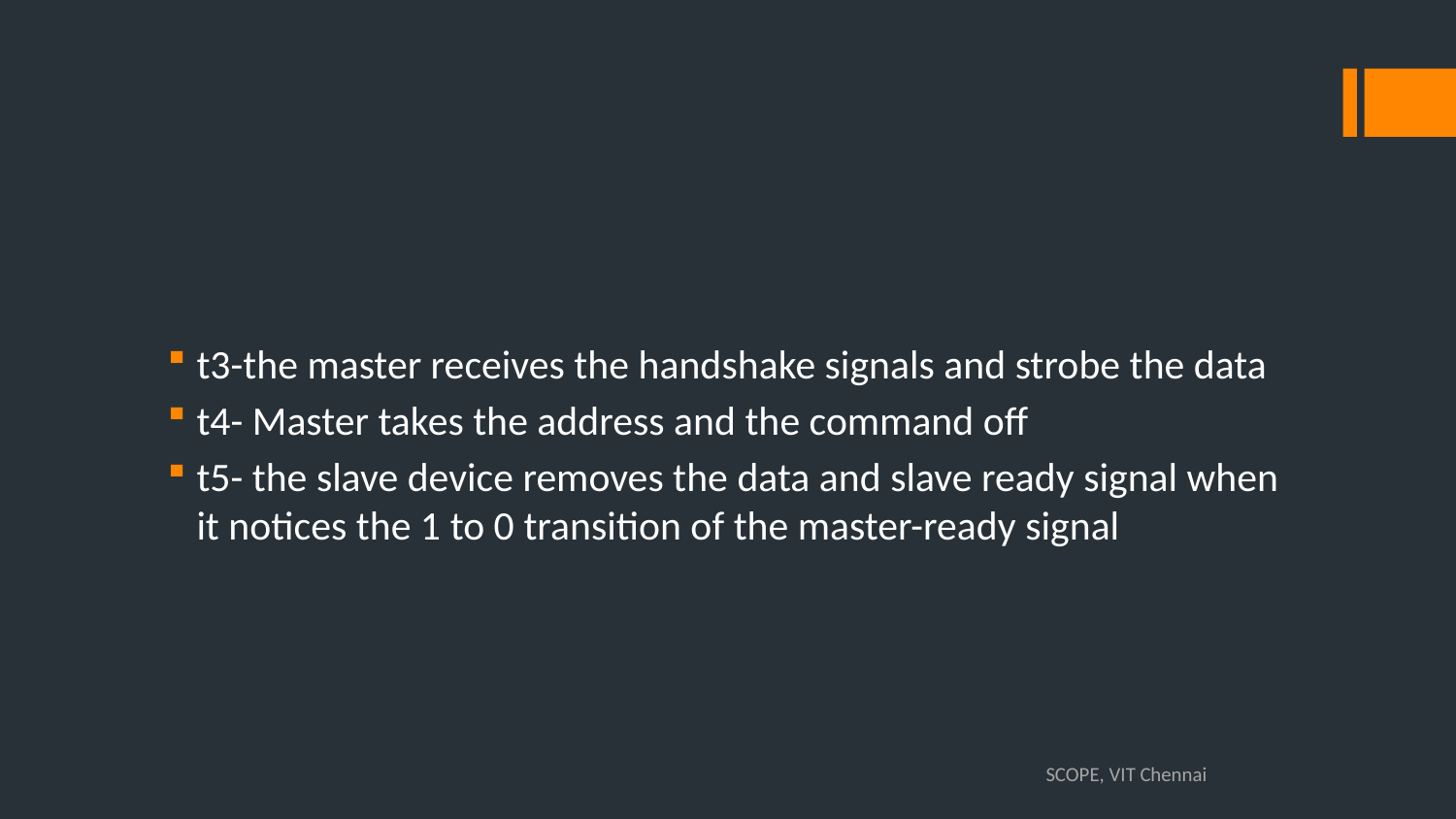

#
t3-the master receives the handshake signals and strobe the data
t4- Master takes the address and the command off
t5- the slave device removes the data and slave ready signal when it notices the 1 to 0 transition of the master-ready signal
SCOPE, VIT Chennai